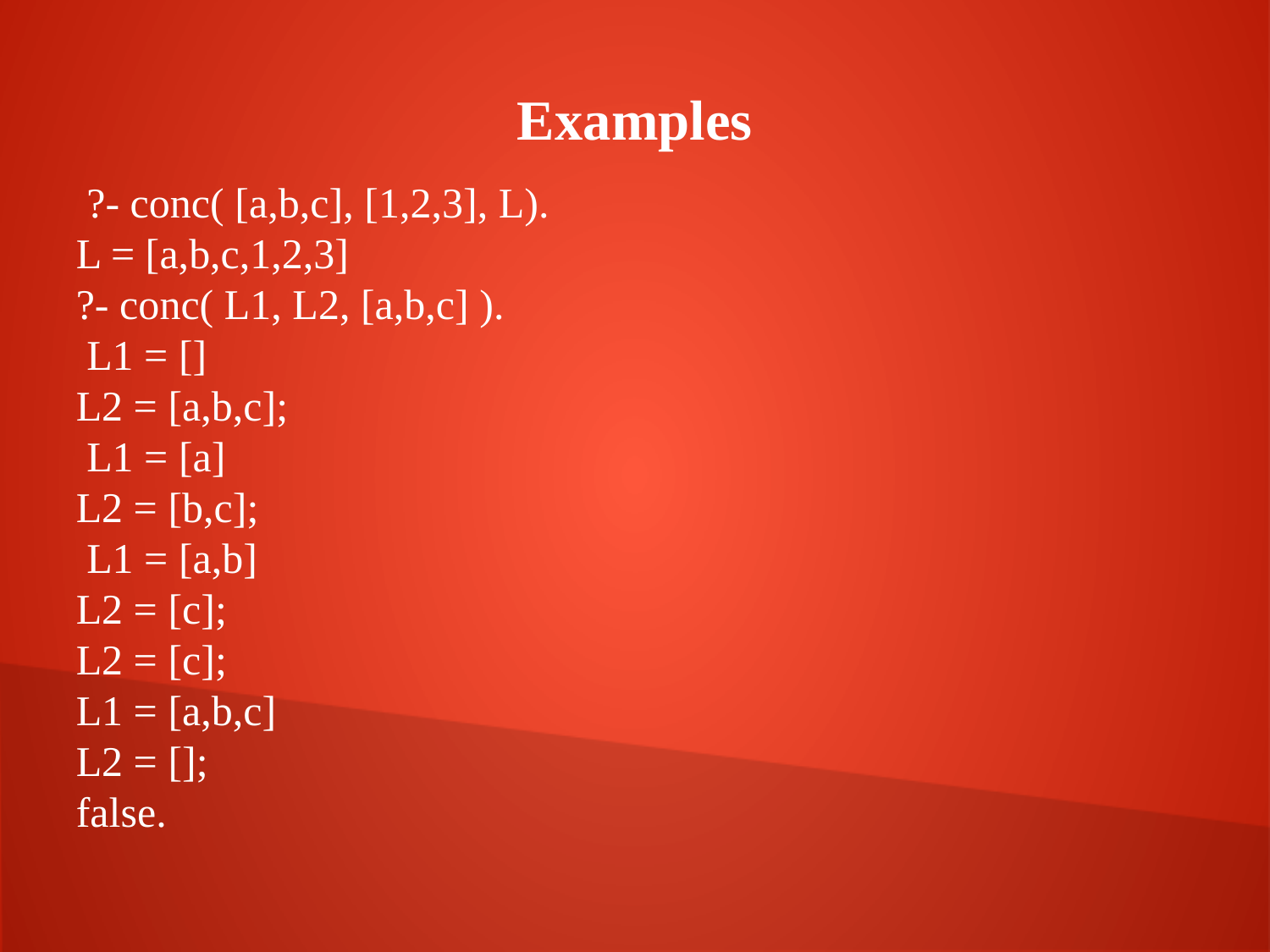

Examples
 ?- conc( [a,b,c], [1,2,3], L).
L = [a,b,c,1,2,3]
?- conc( L1, L2, [a,b,c] ).
 L1 = []
L2 = [a,b,c];
 L1 = [a]
L2 = [b,c];
 L1 = [a,b]
L2 = [c];
L2 = [c];
L1 = [a,b,c]
L2 = [];
false.